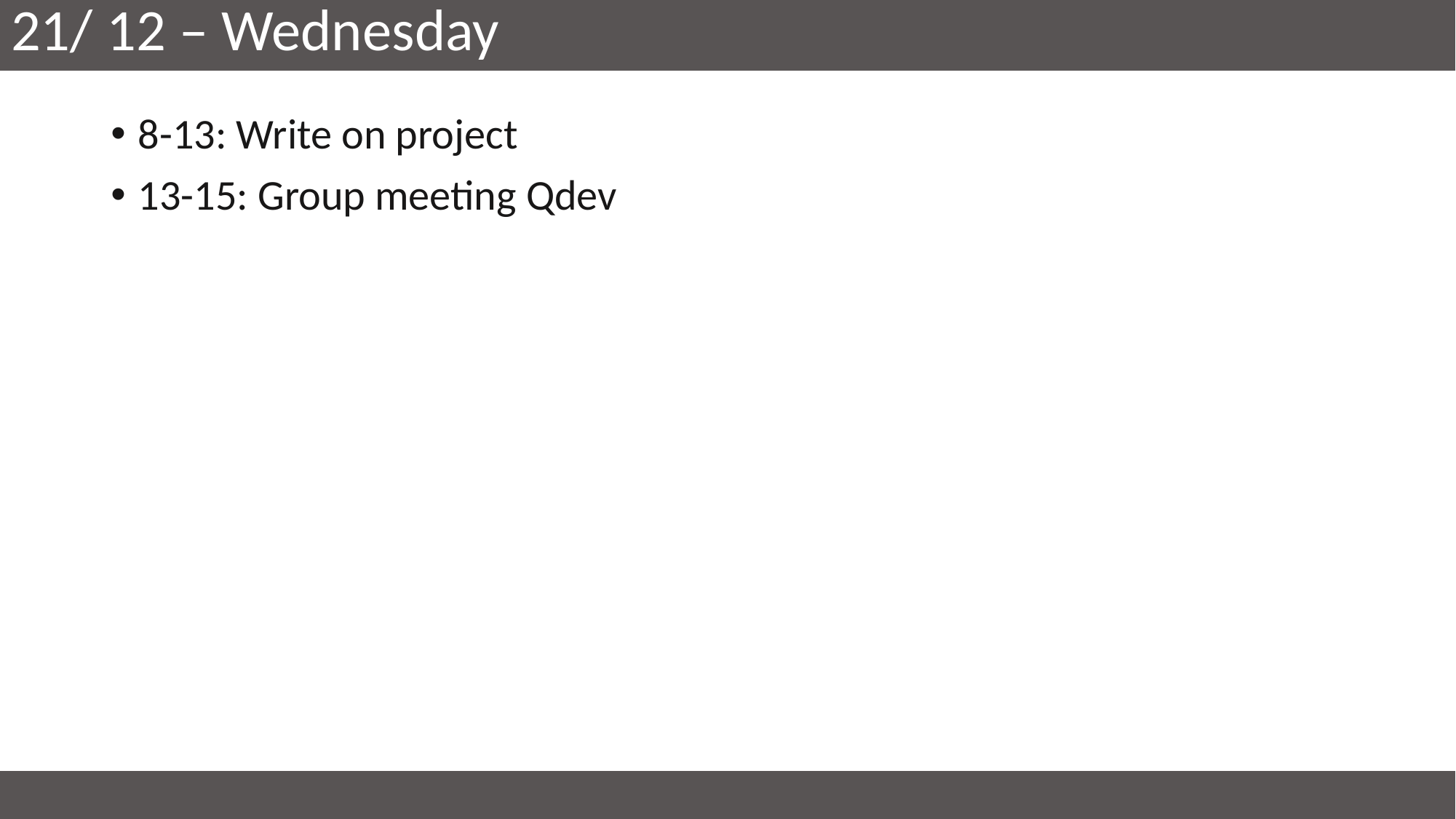

# 21/ 12 – Wednesday
8-13: Write on project
13-15: Group meeting Qdev